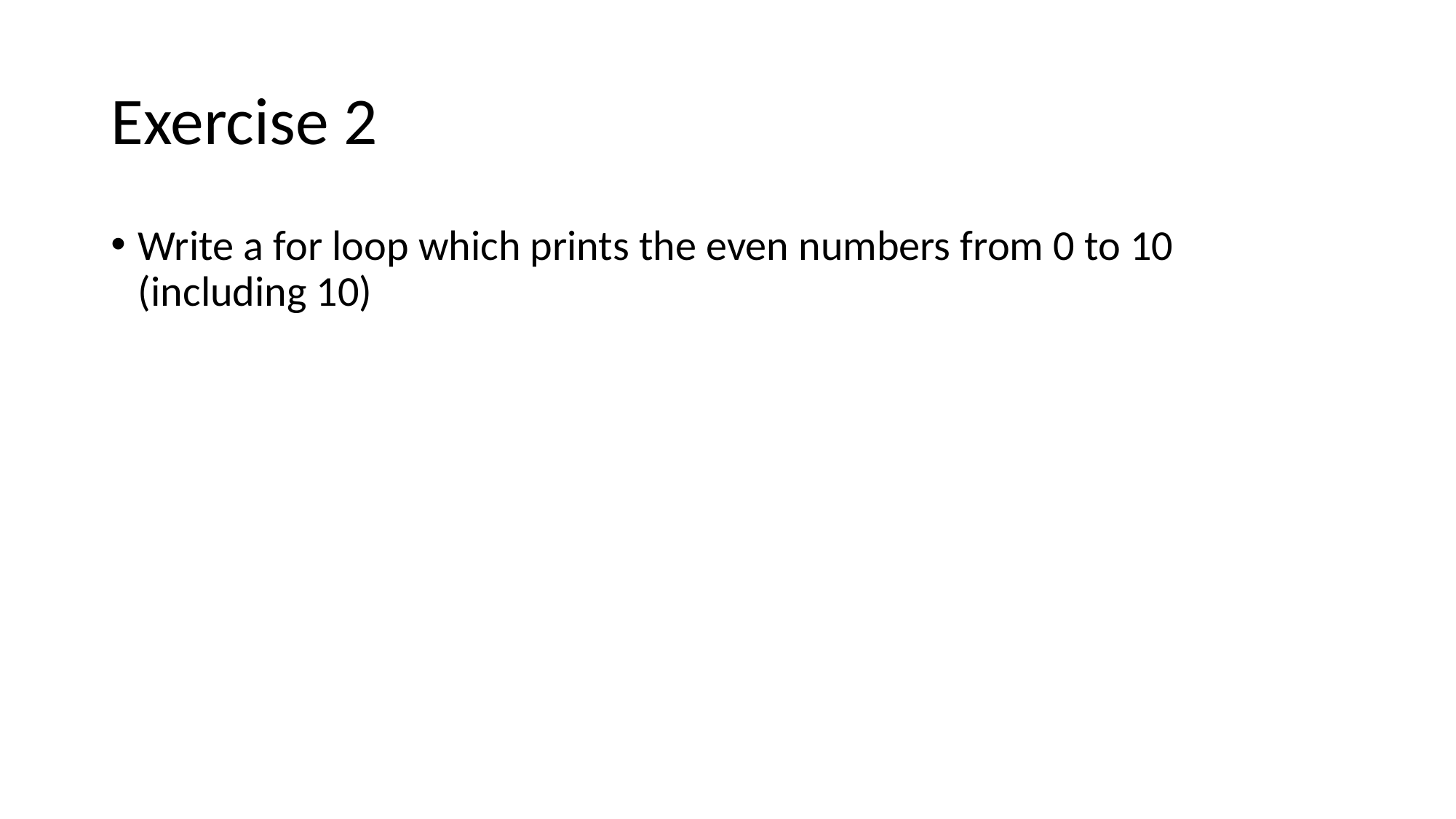

# Exercise 2
Write a for loop which prints the even numbers from 0 to 10 (including 10)